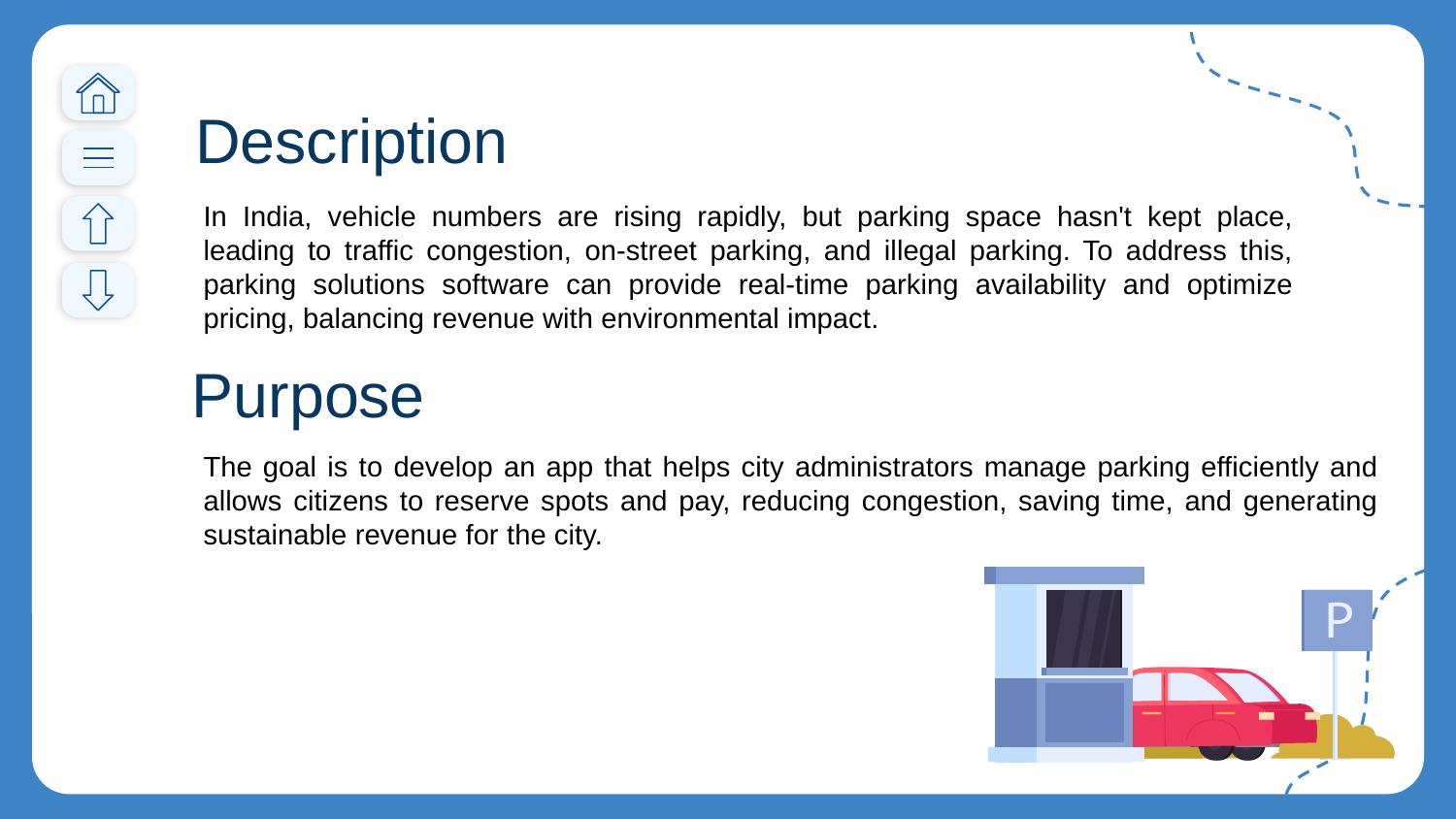

# Description

In India, vehicle numbers are rising rapidly, but parking space hasn't kept place, leading to traffic congestion, on-street parking, and illegal parking. To address this, parking solutions software can provide real-time parking availability and optimize pricing, balancing revenue with environmental impact.

Purpose
The goal is to develop an app that helps city administrators manage parking efficiently and allows citizens to reserve spots and pay, reducing congestion, saving time, and generating sustainable revenue for the city.